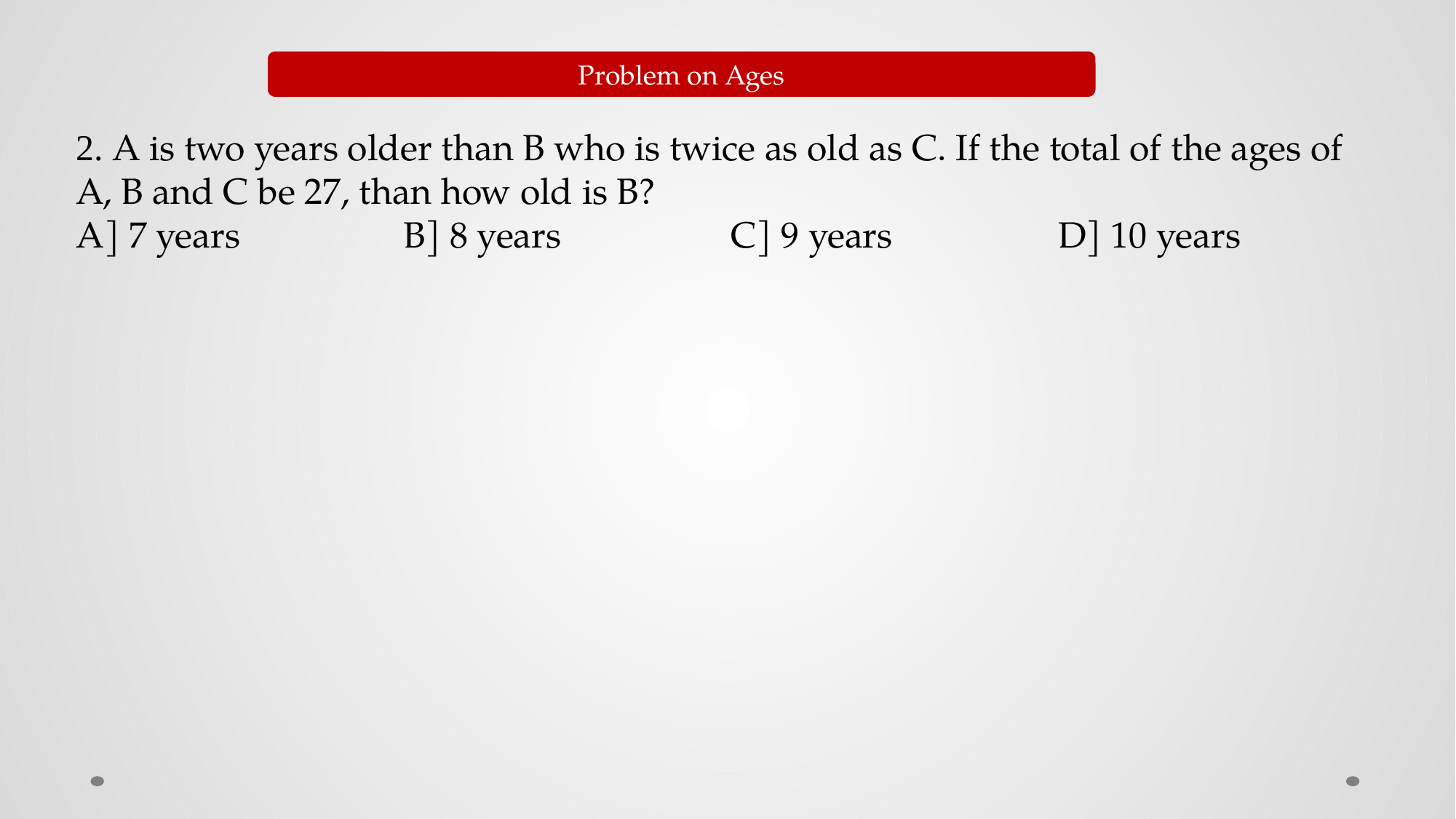

Problem on Ages
2. A is two years older than B who is twice as old as C. If the total of the ages of A, B and C be 27, than how old is B?
A] 7 years		B] 8 years		C] 9 years		D] 10 years